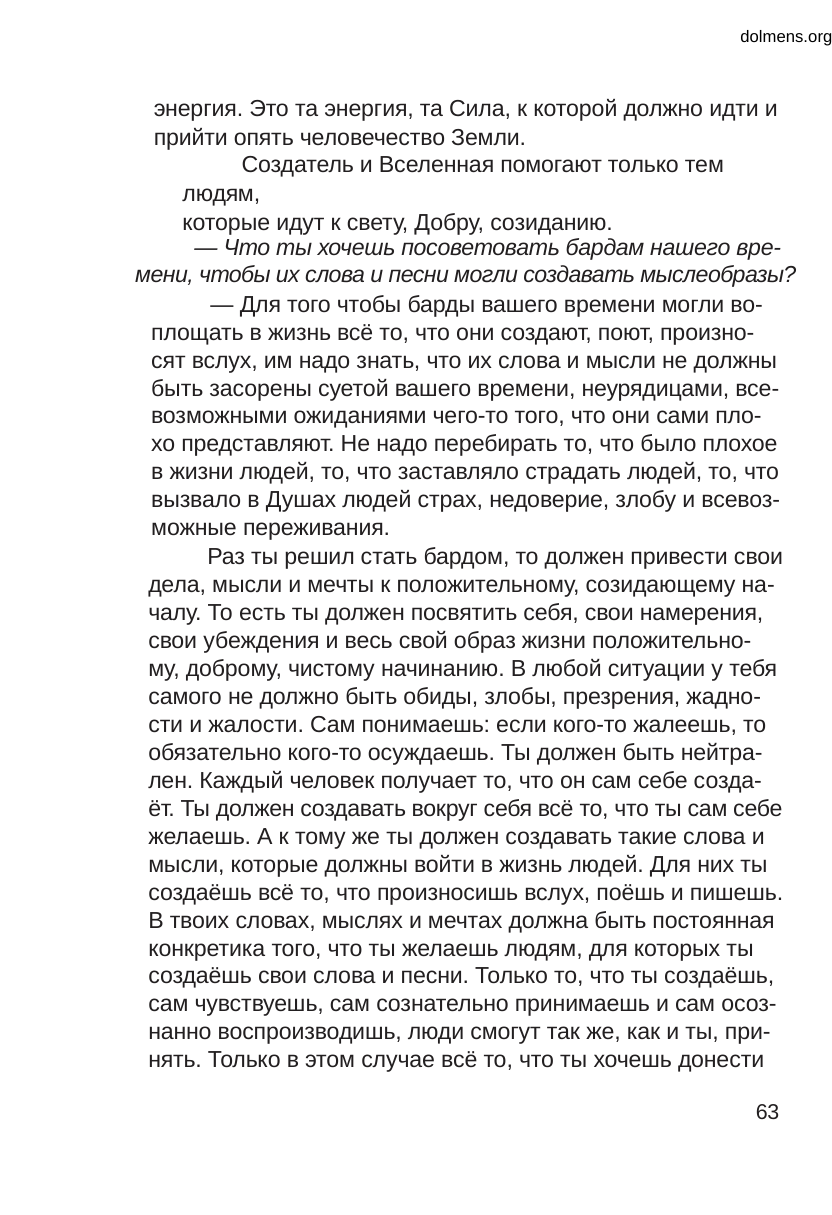

dolmens.org

энергия. Это та энергия, та Сила, к которой должно идти и
прийти опять человечество Земли.

Создатель и Вселенная помогают только тем людям,
которые идут к свету, Добру, созиданию.

— Что ты хочешь посоветовать бардам нашего вре-
мени, чтобы их слова и песни могли создавать мыслеобразы?

— Для того чтобы барды вашего времени могли во-
площать в жизнь всё то, что они создают, поют, произно-
сят вслух, им надо знать, что их слова и мысли не должны
быть засорены суетой вашего времени, неурядицами, все-
возможными ожиданиями чего-то того, что они сами пло-
хо представляют. Не надо перебирать то, что было плохое
в жизни людей, то, что заставляло страдать людей, то, что
вызвало в Душах людей страх, недоверие, злобу и всевоз-
можные переживания.

Раз ты решил стать бардом, то должен привести свои
дела, мысли и мечты к положительному, созидающему на-
чалу. То есть ты должен посвятить себя, свои намерения,
свои убеждения и весь свой образ жизни положительно-
му, доброму, чистому начинанию. В любой ситуации у тебя
самого не должно быть обиды, злобы, презрения, жадно-
сти и жалости. Сам понимаешь: если кого-то жалеешь, то
обязательно кого-то осуждаешь. Ты должен быть нейтра-
лен. Каждый человек получает то, что он сам себе созда-
ёт. Ты должен создавать вокруг себя всё то, что ты сам себе
желаешь. А к тому же ты должен создавать такие слова и
мысли, которые должны войти в жизнь людей. Для них ты
создаёшь всё то, что произносишь вслух, поёшь и пишешь.
В твоих словах, мыслях и мечтах должна быть постоянная
конкретика того, что ты желаешь людям, для которых ты
создаёшь свои слова и песни. Только то, что ты создаёшь,
сам чувствуешь, сам сознательно принимаешь и сам осоз-
нанно воспроизводишь, люди смогут так же, как и ты, при-
нять. Только в этом случае всё то, что ты хочешь донести

63